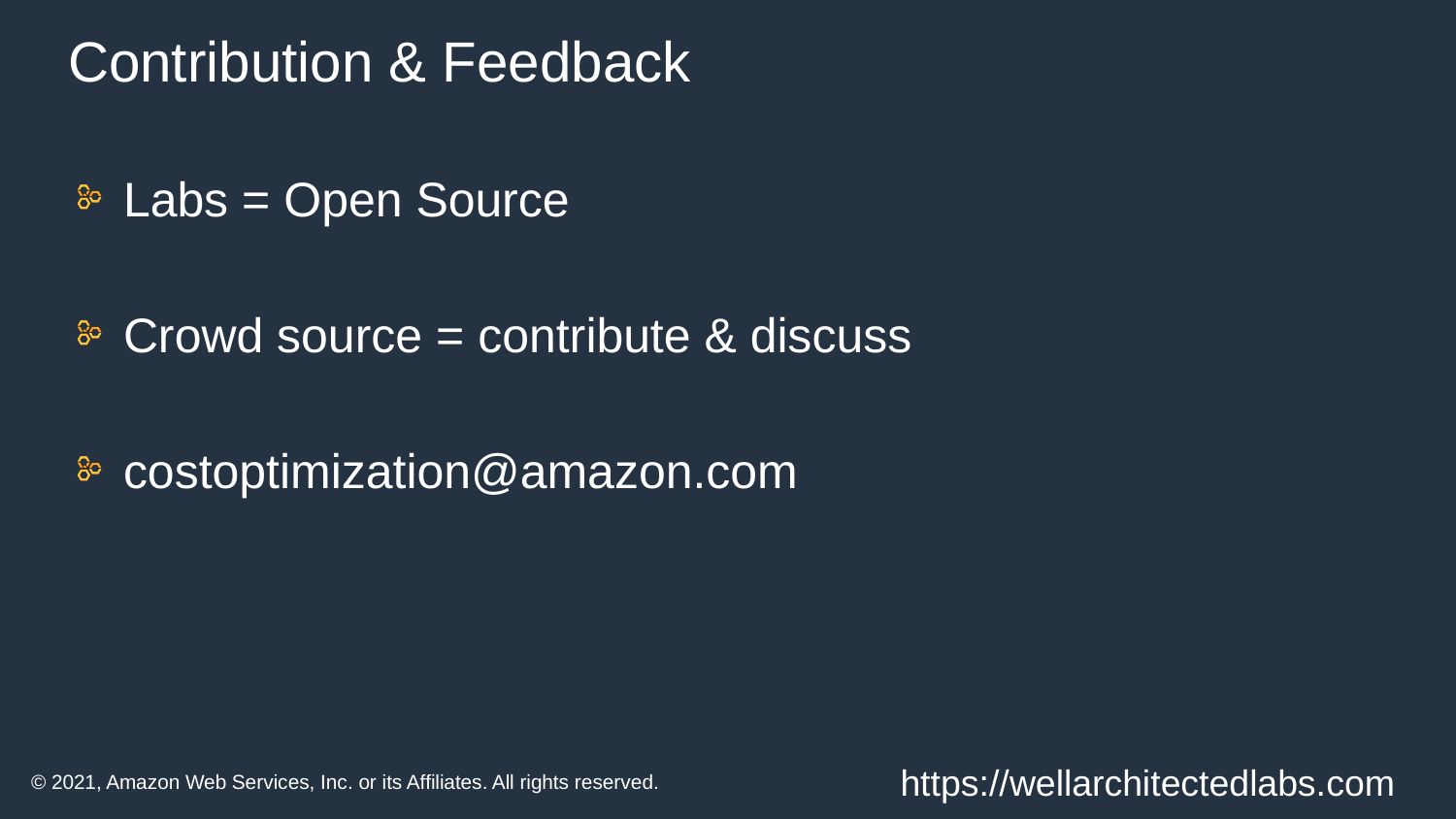

# Contribution & Feedback
Labs = Open Source

Crowd source = contribute & discuss

costoptimization@amazon.com